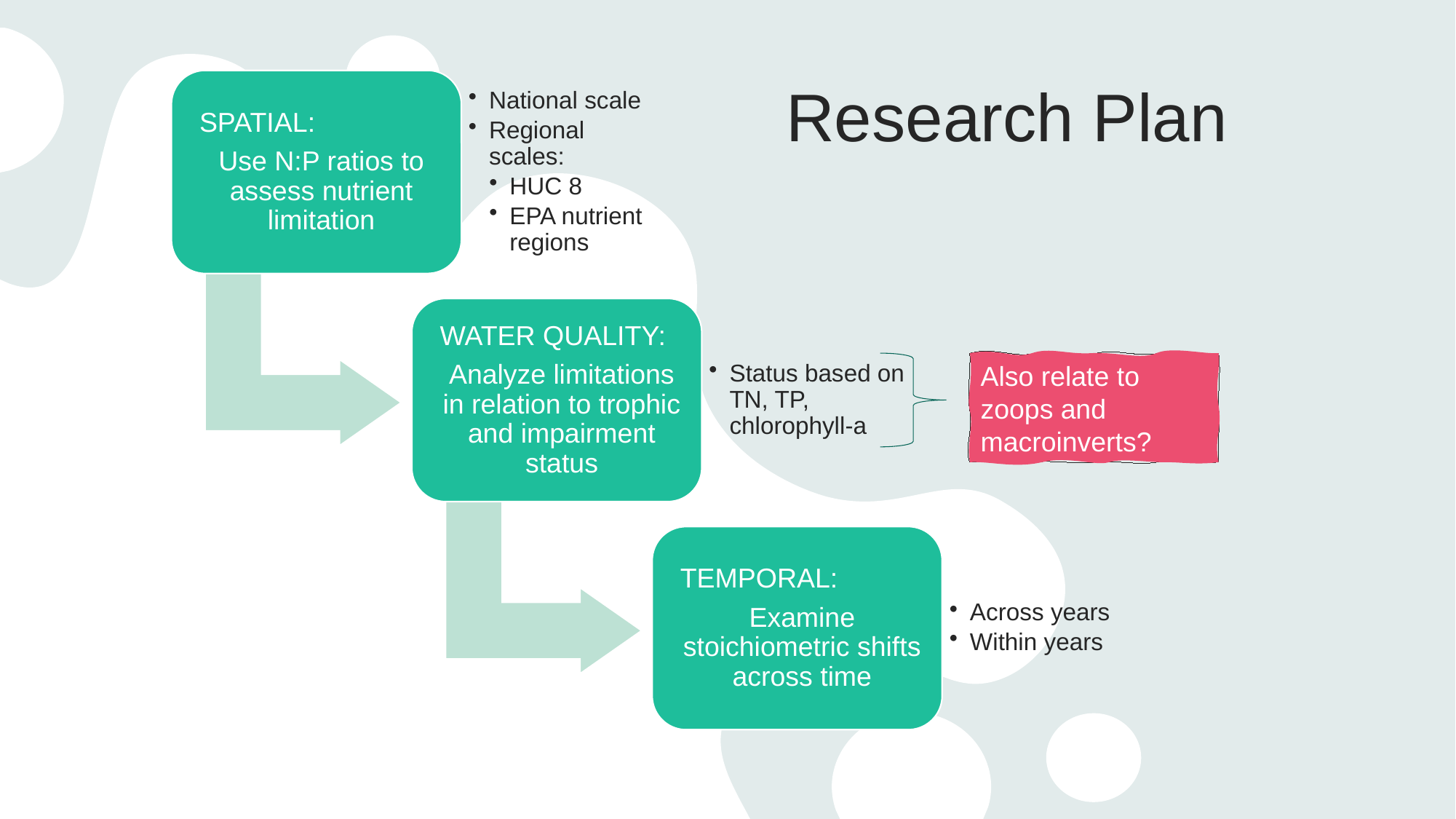

SPATIAL:
Use N:P ratios to assess nutrient limitation
National scale
Regional scales:
HUC 8
EPA nutrient regions
WATER QUALITY:
Analyze limitations in relation to trophic and impairment status
Status based on TN, TP, chlorophyll-a
TEMPORAL:
Examine stoichiometric shifts across time
Across years
Within years
# Research Plan

Also relate to zoops and macroinverts?